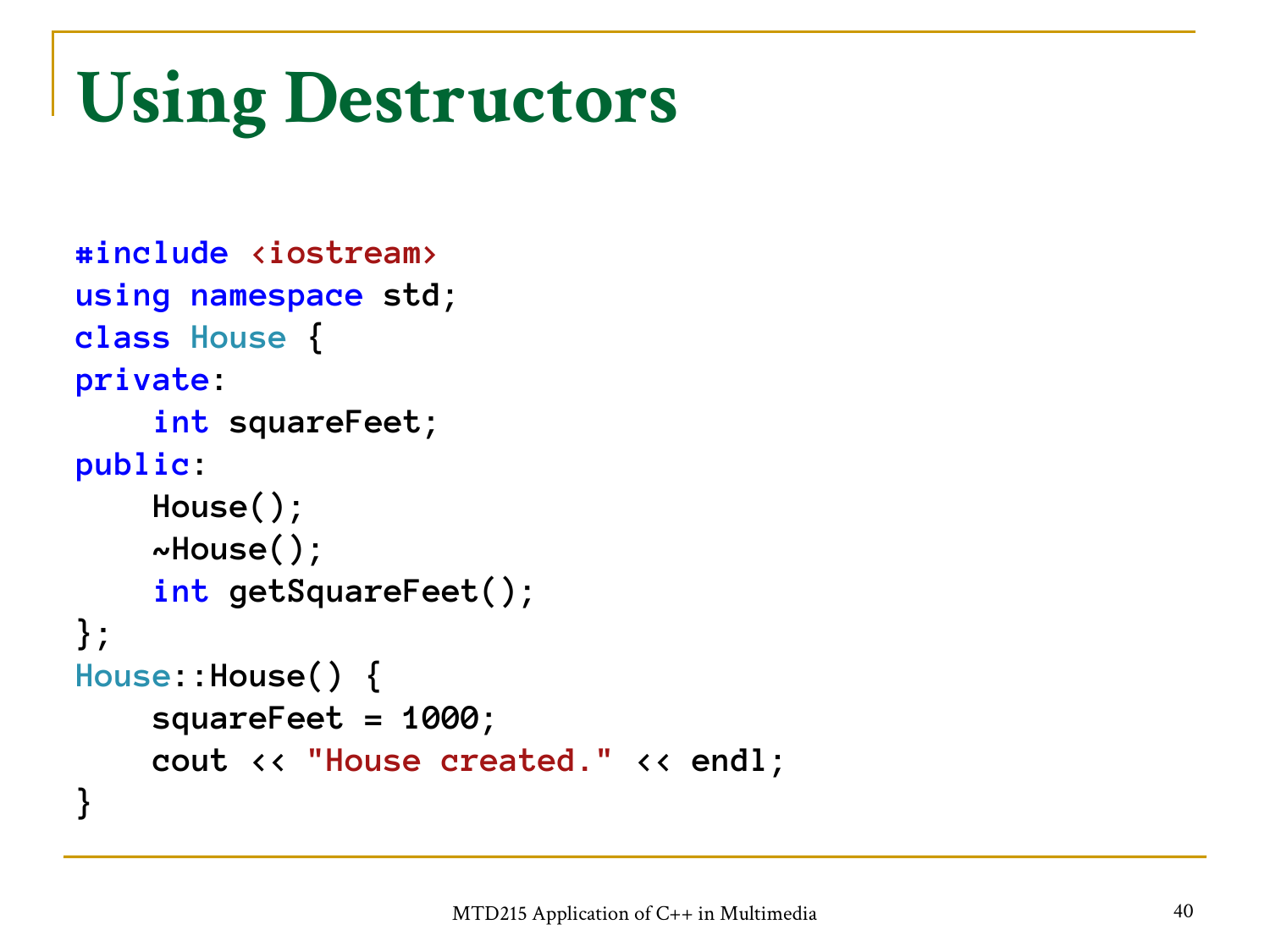

# Using Destructors
#include <iostream>
using namespace std;
class House {
private:
    int squareFeet;
public:
    House();
    ~House();
    int getSquareFeet();
};
House::House() {
    squareFeet = 1000;
    cout << "House created." << endl;
}
40
MTD215 Application of C++ in Multimedia